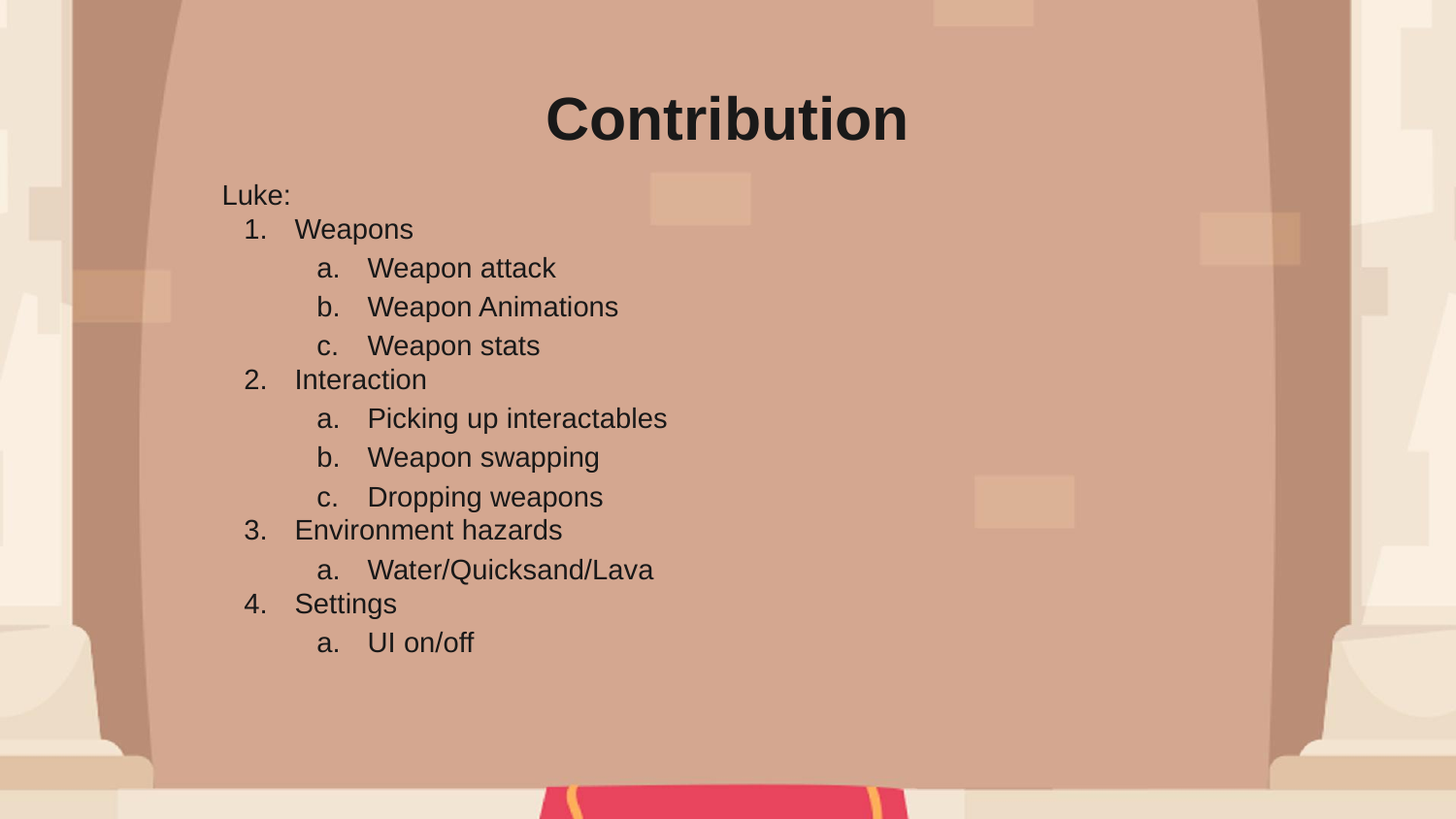

# Contribution
Luke:
Weapons
Weapon attack
Weapon Animations
Weapon stats
Interaction
Picking up interactables
Weapon swapping
Dropping weapons
Environment hazards
Water/Quicksand/Lava
Settings
UI on/off